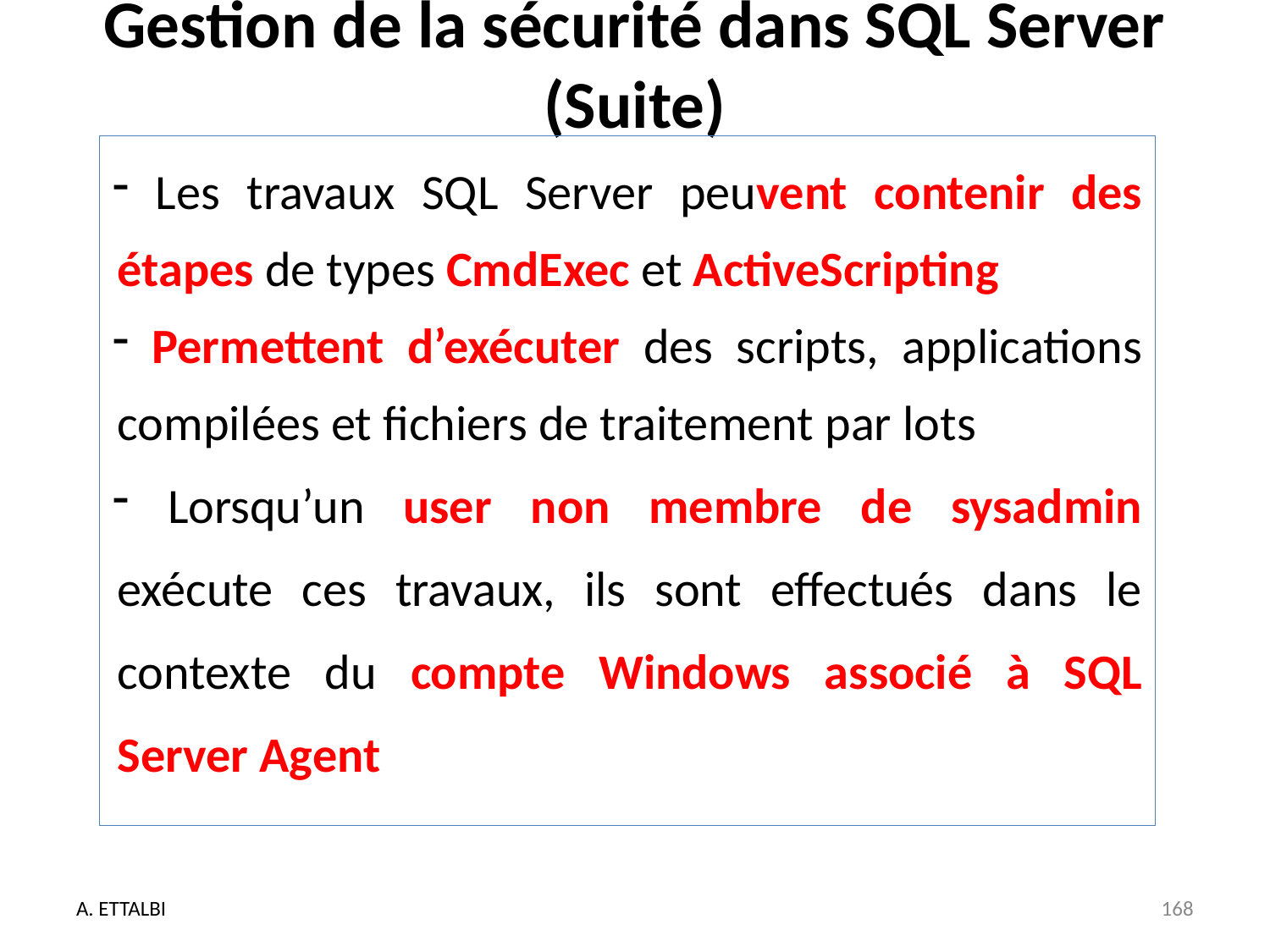

# Gestion de la sécurité dans SQL Server (Suite)
 Les travaux SQL Server peuvent contenir des étapes de types CmdExec et ActiveScripting
 Permettent d’exécuter des scripts, applications compilées et fichiers de traitement par lots
 Lorsqu’un user non membre de sysadmin exécute ces travaux, ils sont effectués dans le contexte du compte Windows associé à SQL Server Agent
A. ETTALBI
168